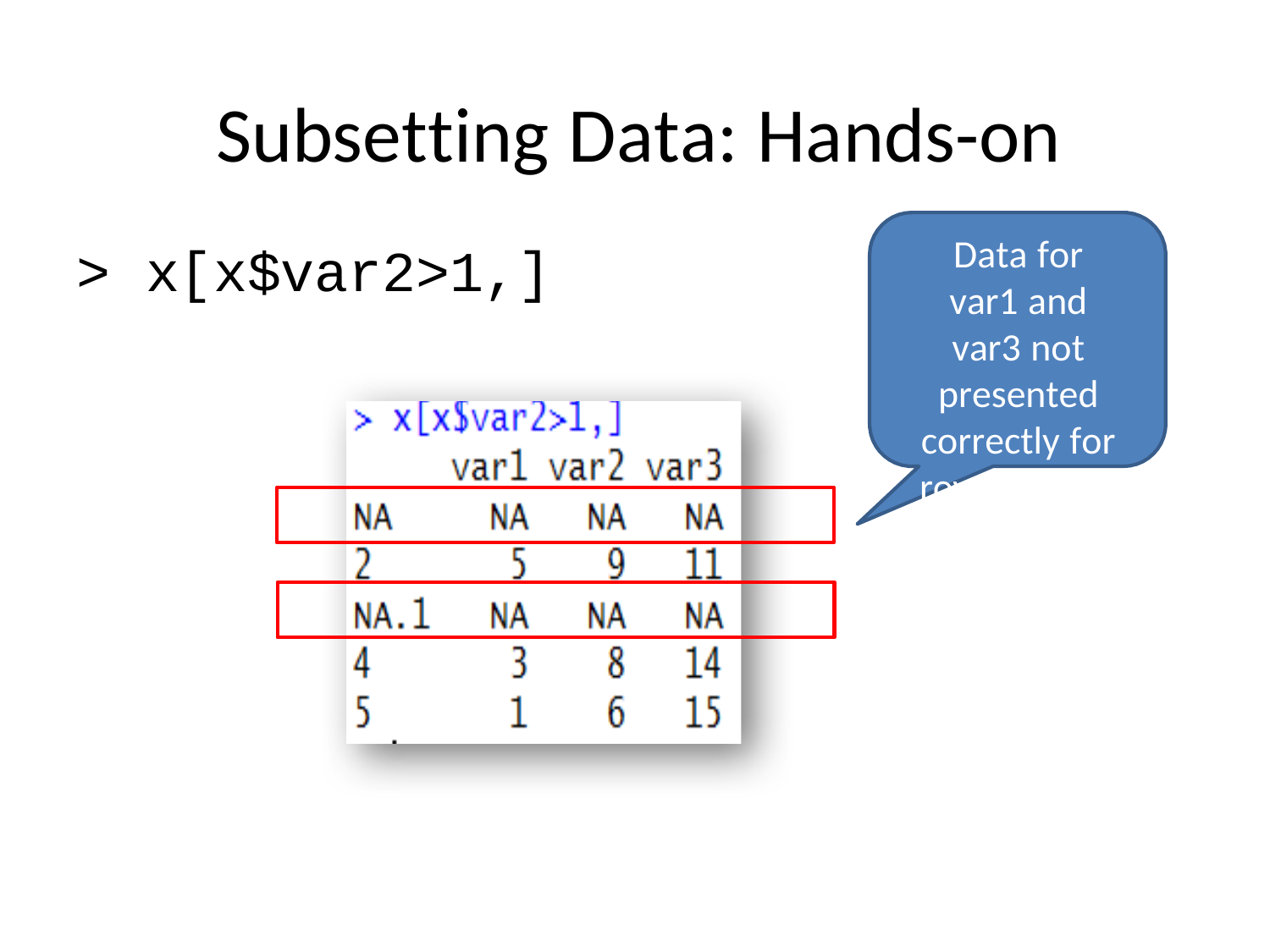

# Subsetting Data: Hands-on

Data for var1 and var3 not presented correctly for row with NA
>	x[x$var2>1,]